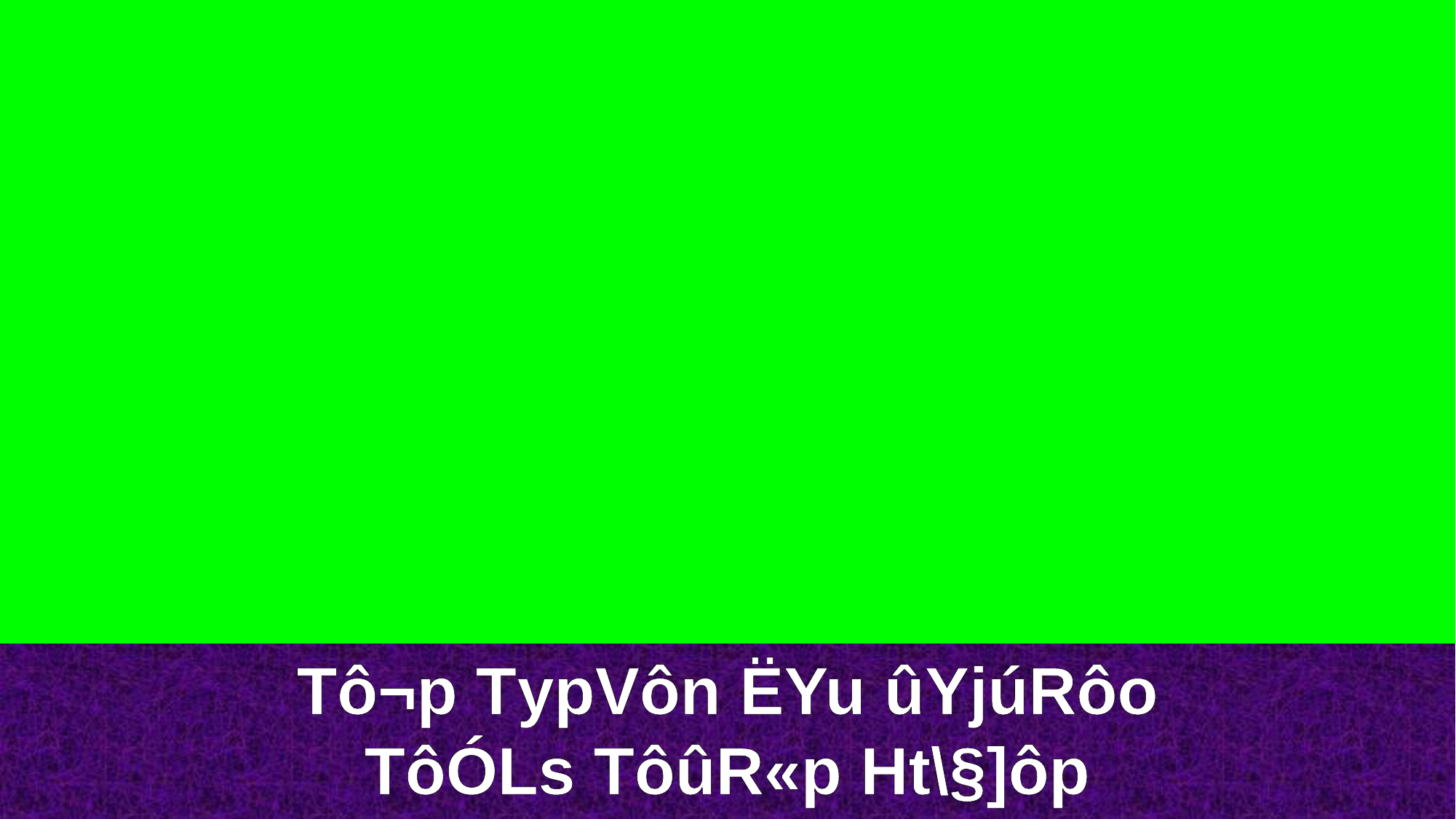

Tô¬p Typ­Vôn ËYu ûYjúRôo TôÓLs TôûR«p Ht\§]ôp